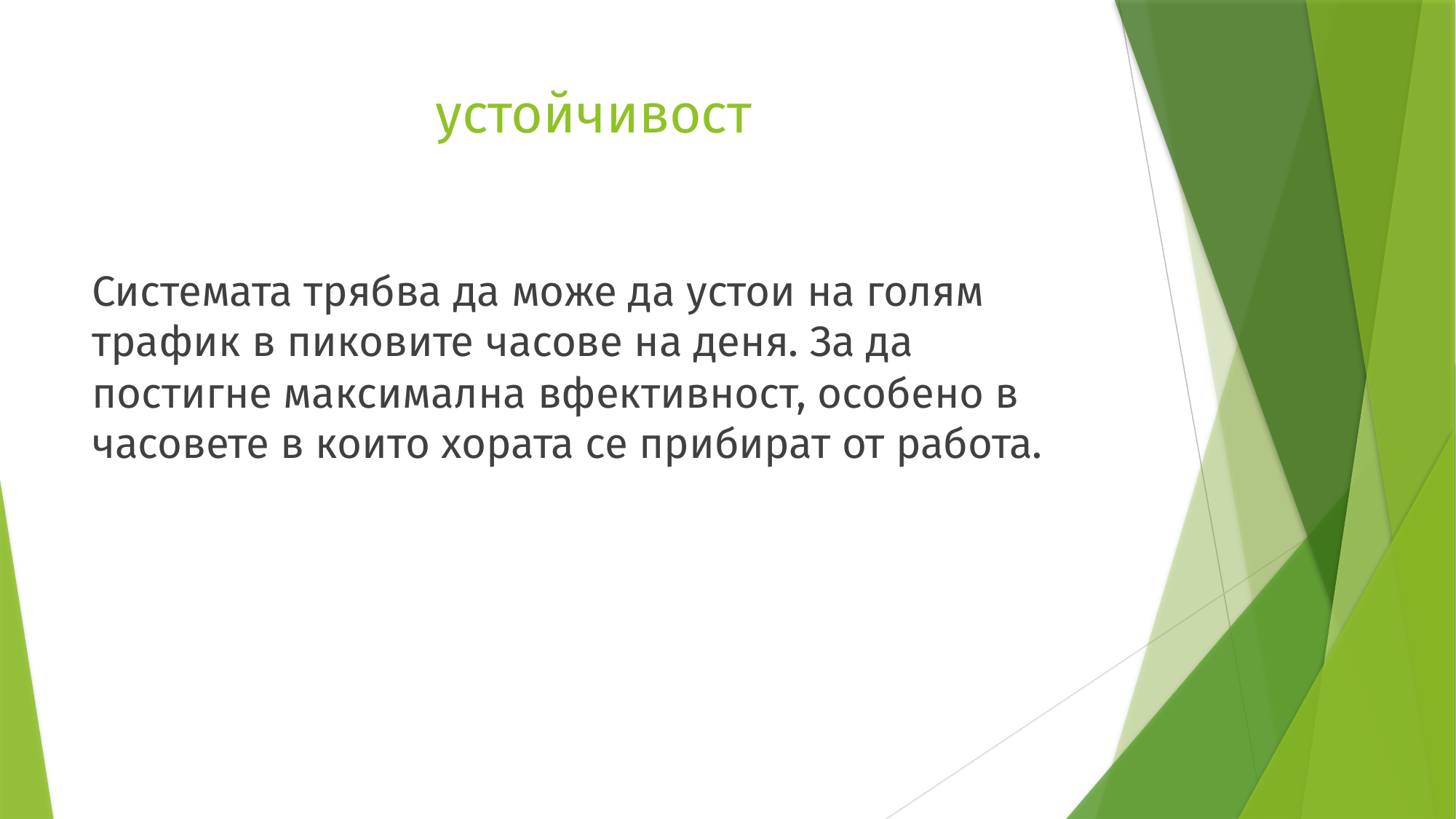

# устойчивост
Системата трябва да може да устои на голям трафик в пиковите часове на деня. За да постигне максимална вфективност, особено в часовете в които хората се прибират от работа.